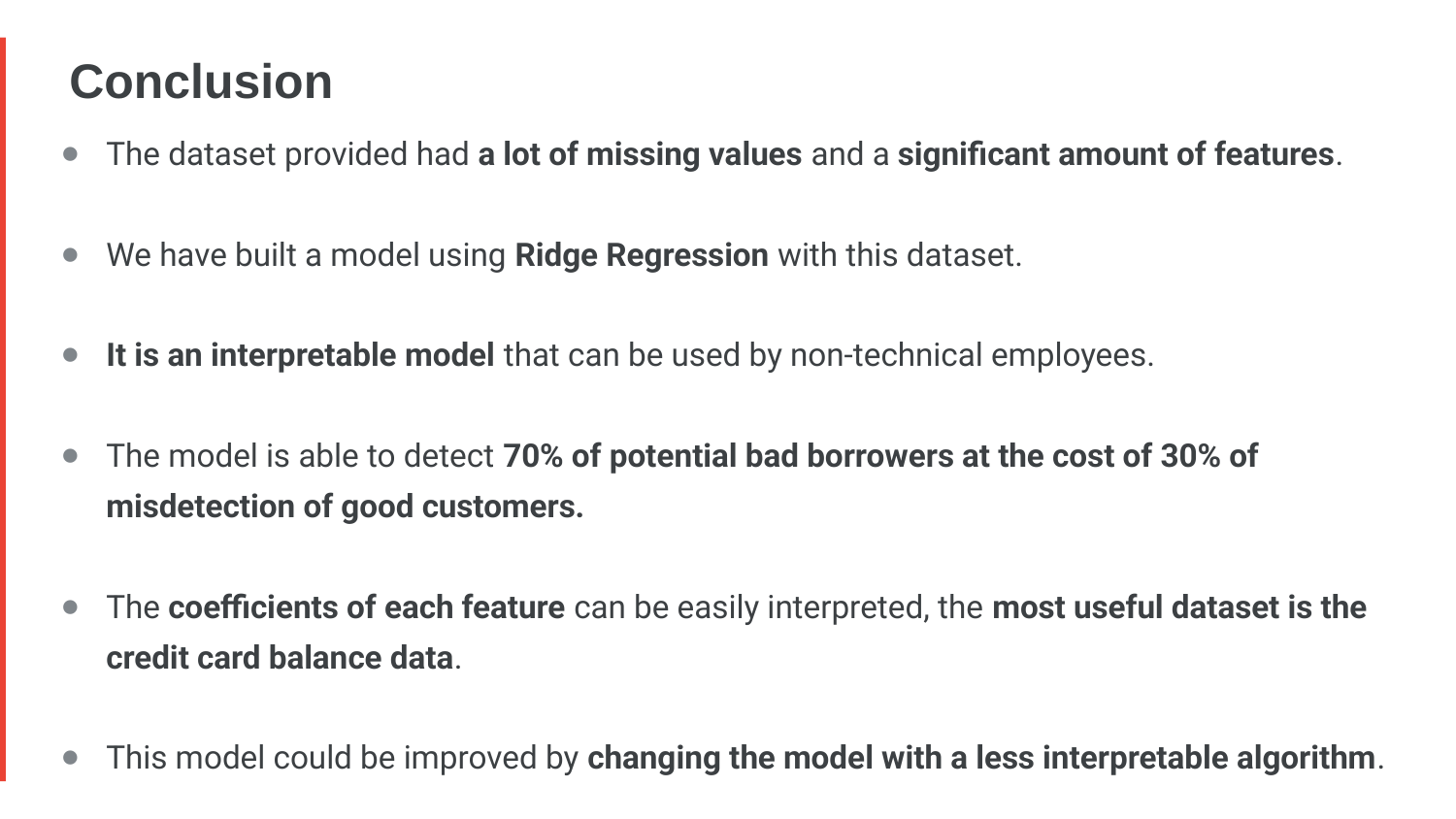

# Conclusion
The dataset provided had a lot of missing values and a significant amount of features.

We have built a model using Ridge Regression with this dataset.

It is an interpretable model that can be used by non-technical employees.

The model is able to detect 70% of potential bad borrowers at the cost of 30% of misdetection of good customers.

The coefficients of each feature can be easily interpreted, the most useful dataset is the credit card balance data.

This model could be improved by changing the model with a less interpretable algorithm.